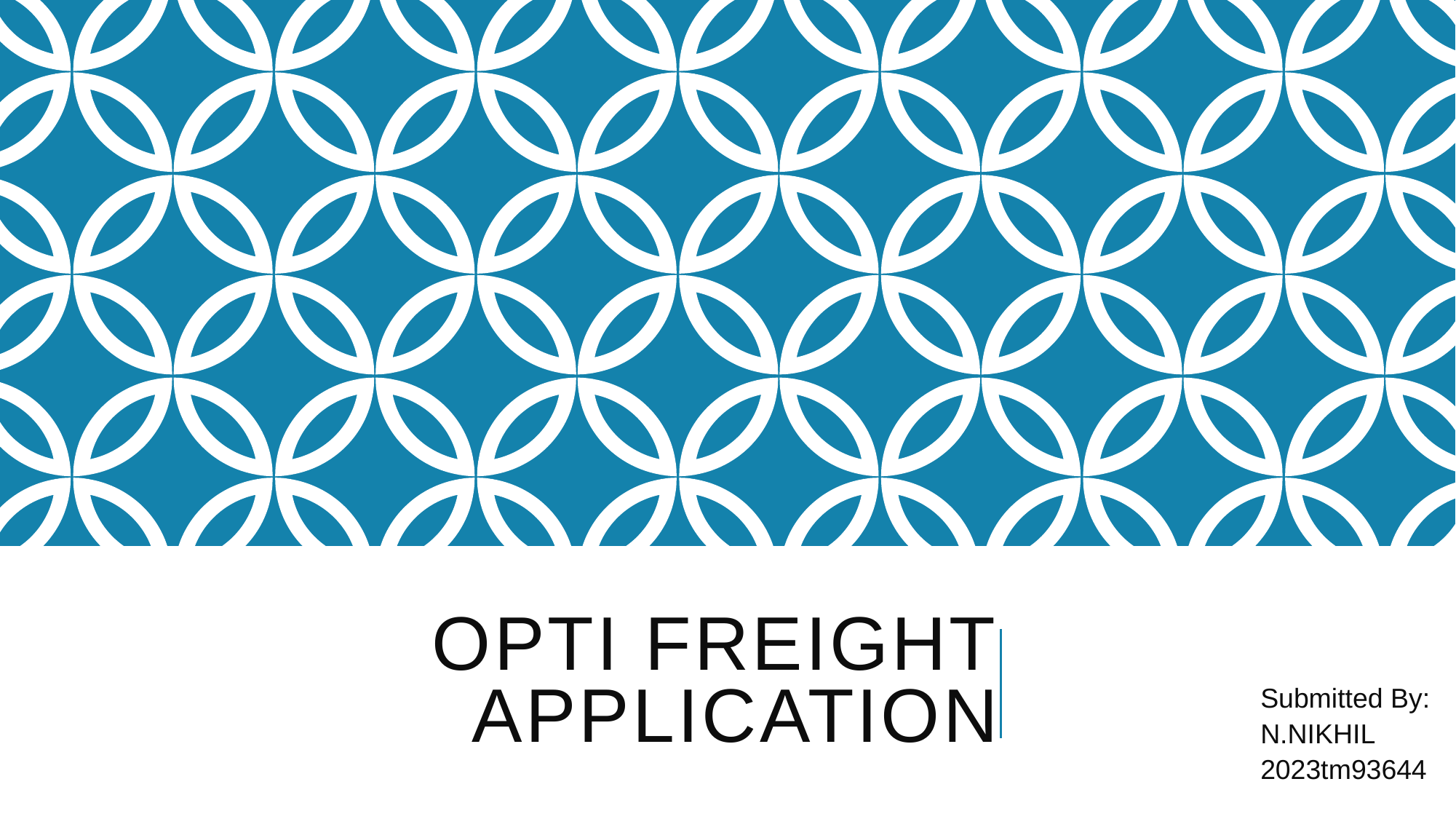

# Opti Freight Application
Submitted By:
N.NIKHIL
2023tm93644